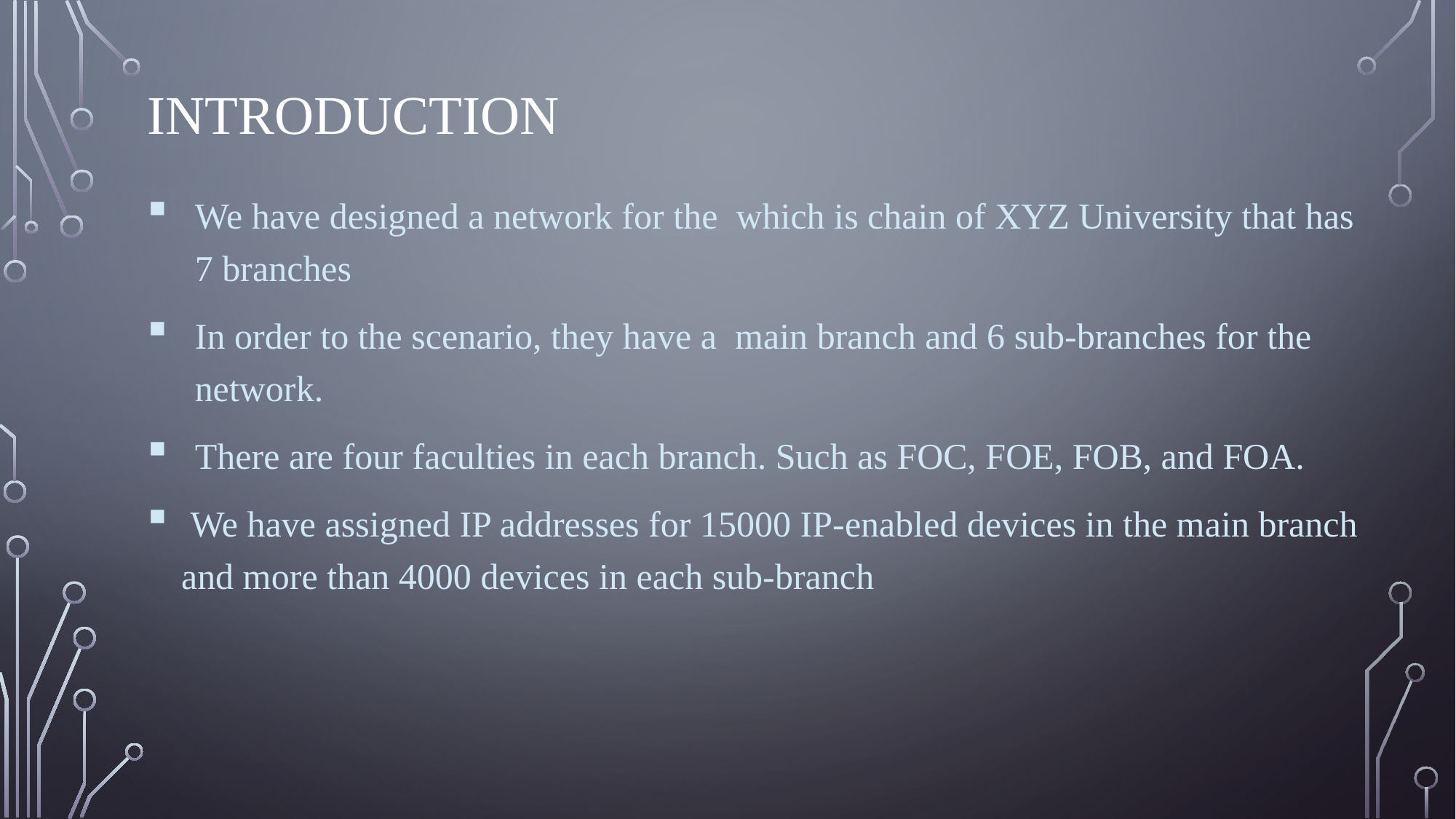

# Introduction
We have designed a network for the  which is chain of XYZ University that has 7 branches
In order to the scenario, they have a  main branch and 6 sub-branches for the network.
There are four faculties in each branch. Such as FOC, FOE, FOB, and FOA.
 We have assigned IP addresses for 15000 IP-enabled devices in the main branch and more than 4000 devices in each sub-branch